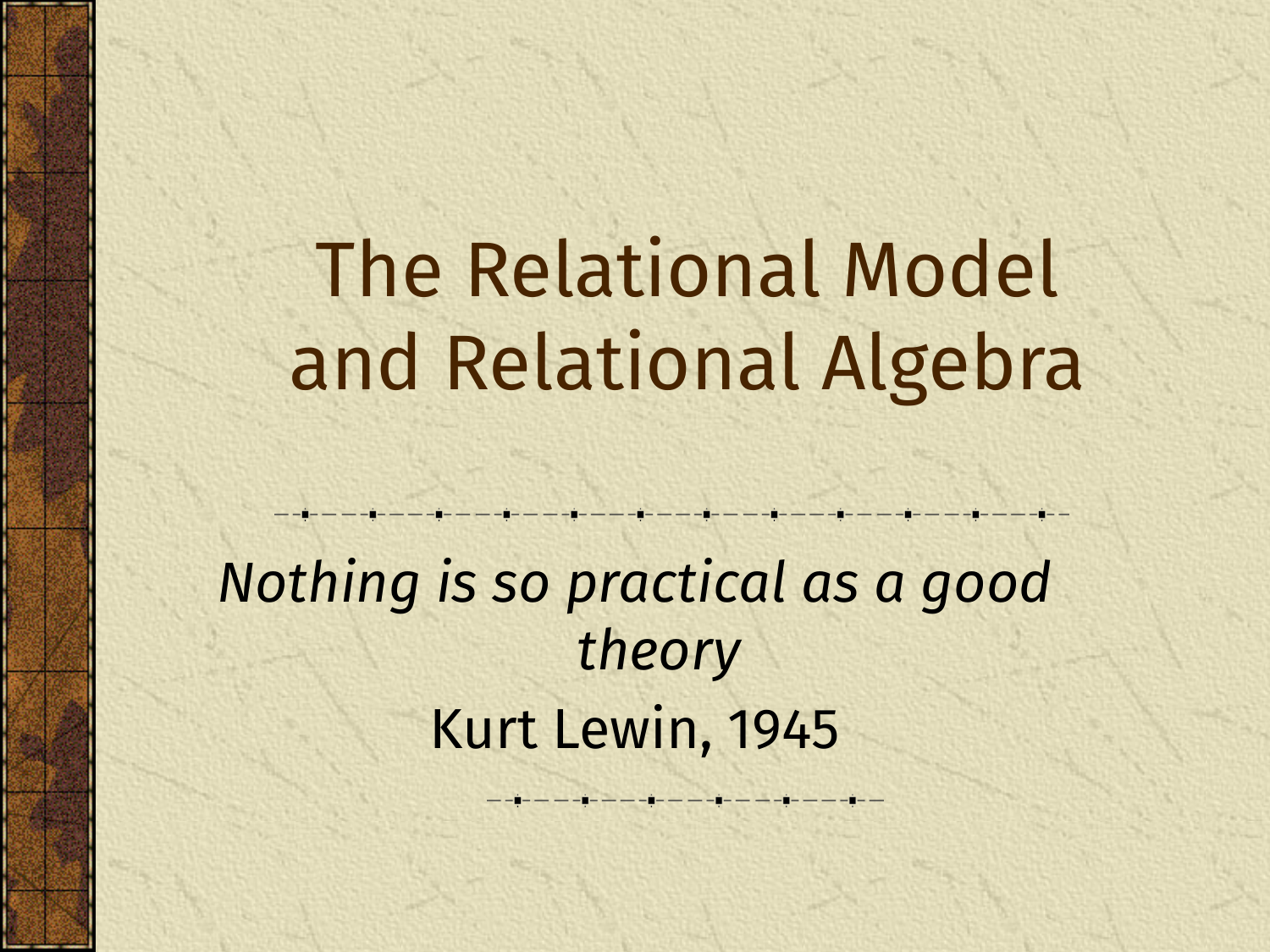

# The Relational Model and Relational Algebra
Nothing is so practical as a good theory
Kurt Lewin, 1945